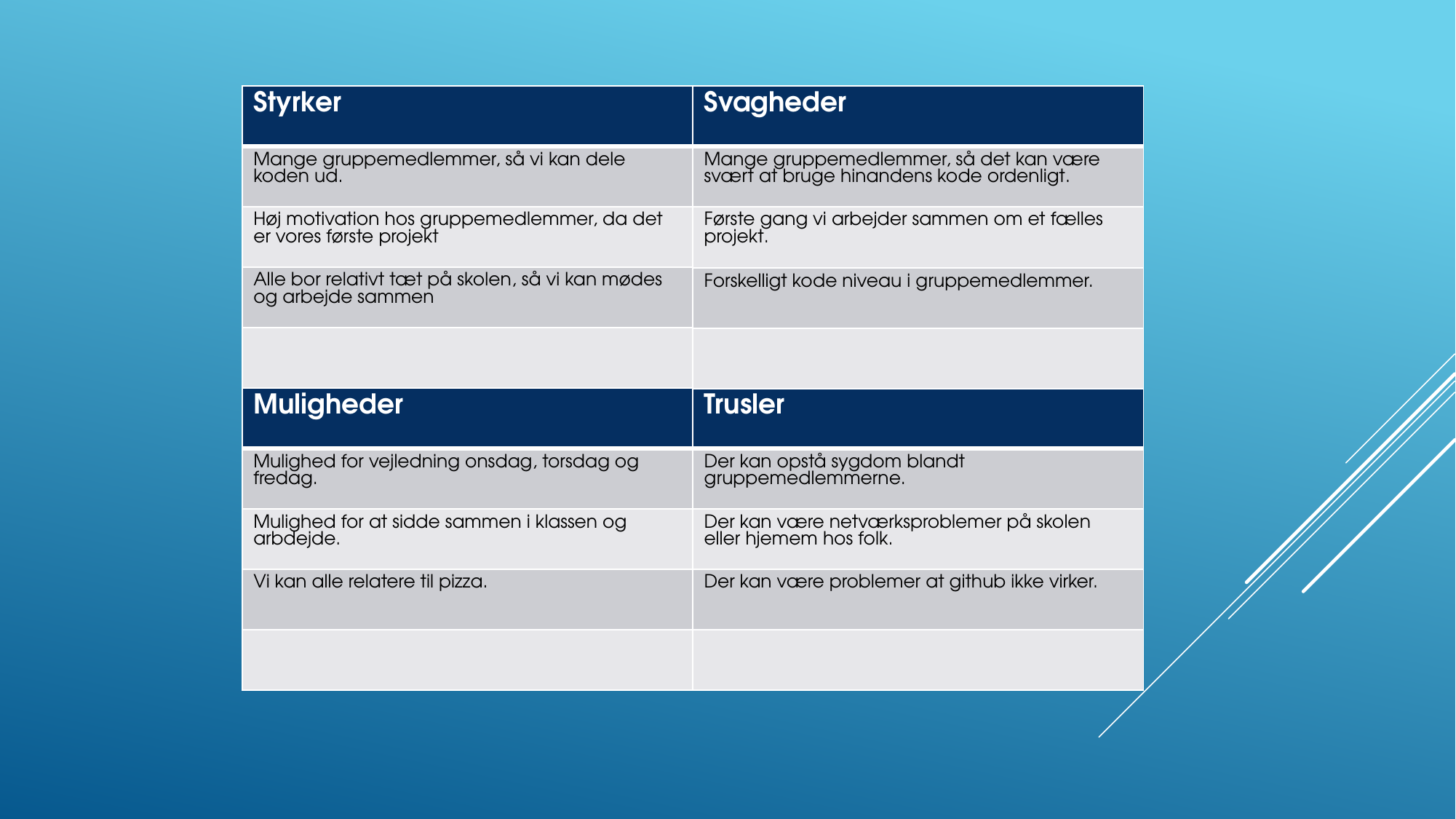

| Styrker |
| --- |
| Mange gruppemedlemmer, så vi kan dele koden ud. |
| Høj motivation hos gruppemedlemmer, da det er vores første projekt |
| Alle bor relativt tæt på skolen, så vi kan mødes og arbejde sammen |
|  |
| Svagheder |
| --- |
| Mange gruppemedlemmer, så det kan være svært at bruge hinandens kode ordenligt. |
| Første gang vi arbejder sammen om et fælles projekt. |
| Forskelligt kode niveau i gruppemedlemmer. |
|  |
| Muligheder |
| --- |
| Mulighed for vejledning onsdag, torsdag og fredag. |
| Mulighed for at sidde sammen i klassen og arbdejde. |
| Vi kan alle relatere til pizza. |
|  |
| Trusler |
| --- |
| Der kan opstå sygdom blandt gruppemedlemmerne. |
| Der kan være netværksproblemer på skolen eller hjemem hos folk. |
| Der kan være problemer at github ikke virker. |
|  |